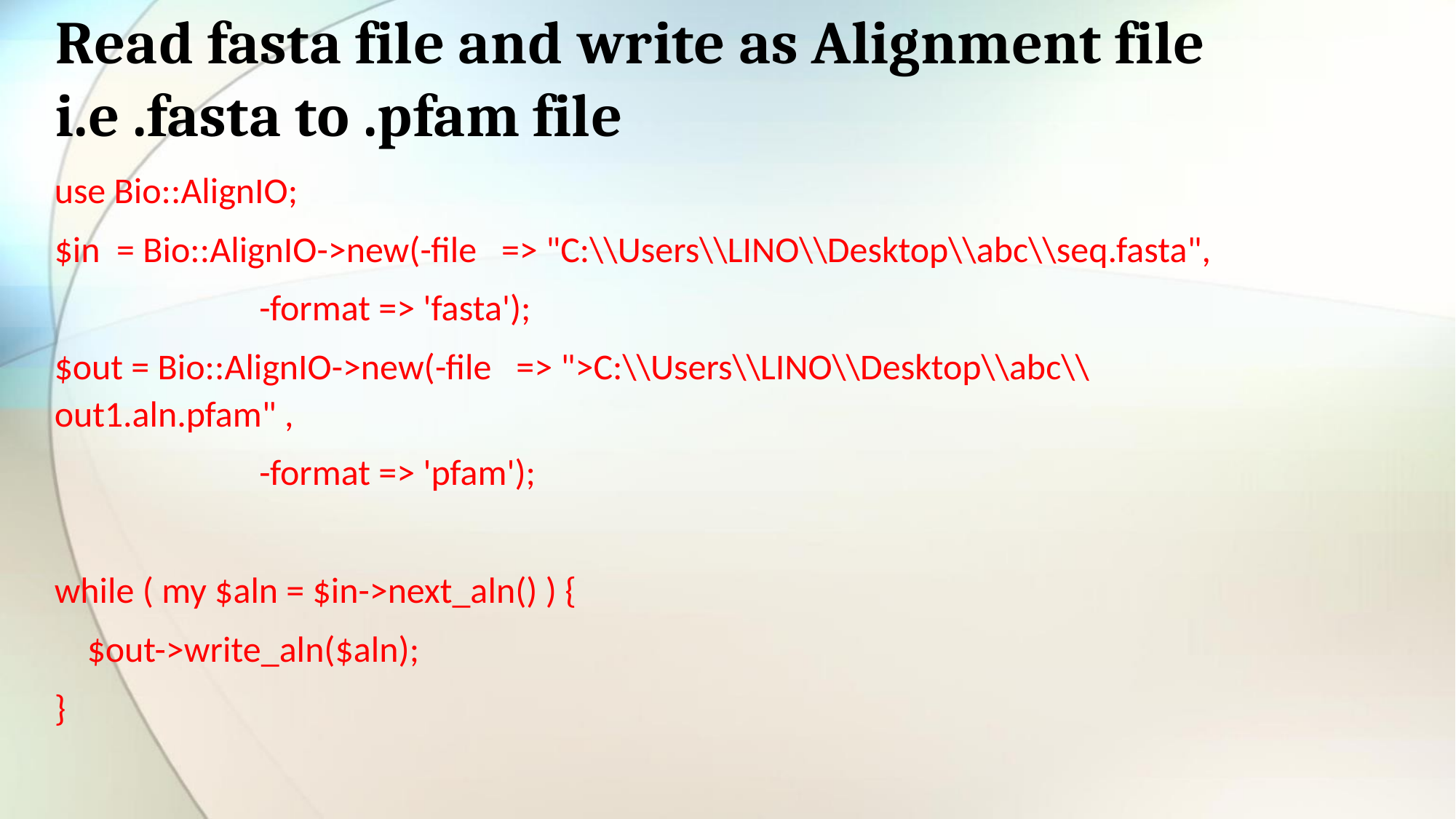

# Read fasta file and write as Alignment file i.e .fasta to .pfam file
use Bio::AlignIO;
$in  = Bio::AlignIO->new(-file   => "C:\\Users\\LINO\\Desktop\\abc\\seq.fasta",
                         -format => 'fasta');
$out = Bio::AlignIO->new(-file   => ">C:\\Users\\LINO\\Desktop\\abc\\out1.aln.pfam" ,
                         -format => 'pfam');

while ( my $aln = $in->next_aln() ) {
    $out->write_aln($aln);
}